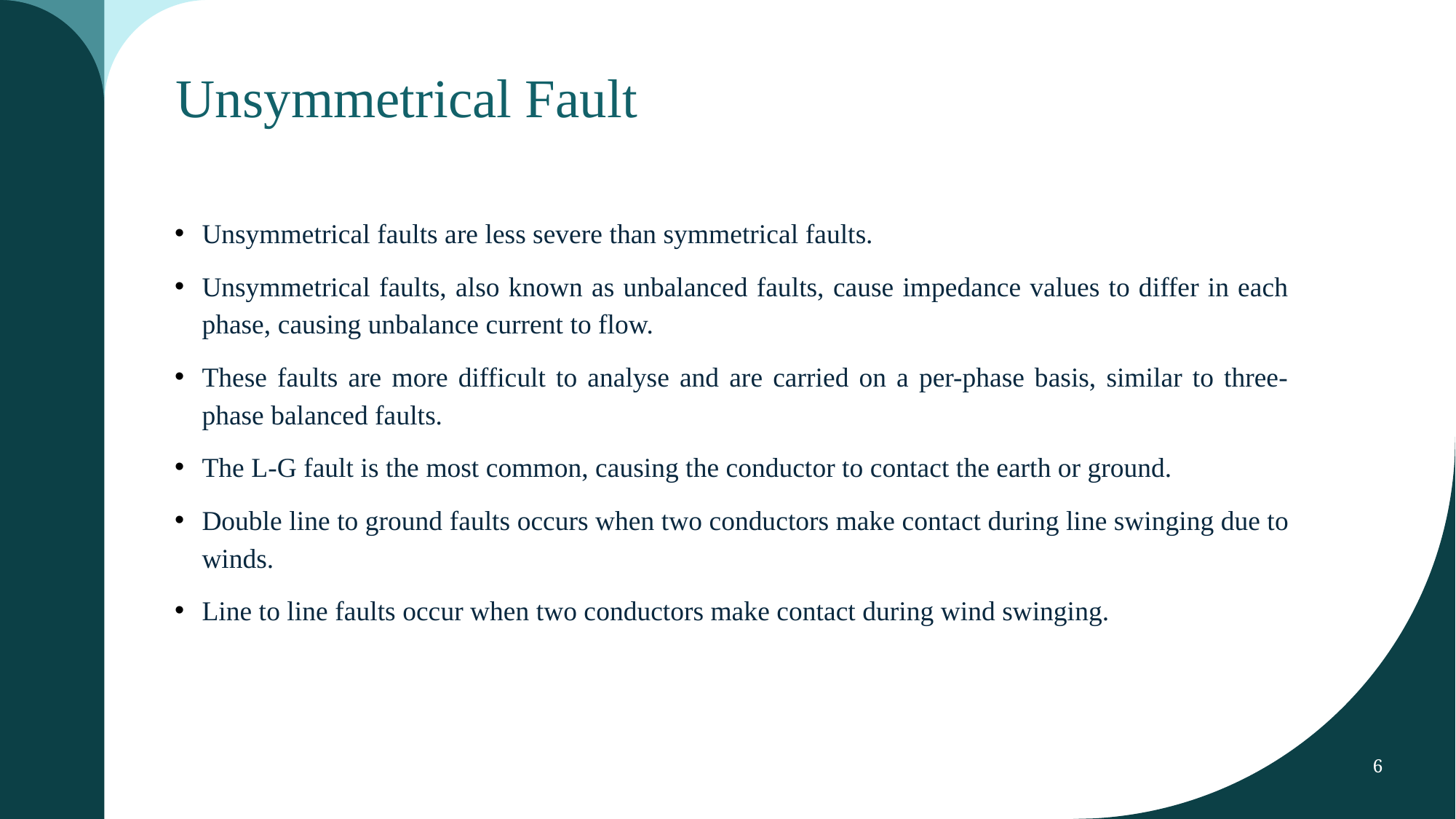

# Unsymmetrical Fault
Unsymmetrical faults are less severe than symmetrical faults.
Unsymmetrical faults, also known as unbalanced faults, cause impedance values to differ in each phase, causing unbalance current to flow.
These faults are more difficult to analyse and are carried on a per-phase basis, similar to three-phase balanced faults.
The L-G fault is the most common, causing the conductor to contact the earth or ground.
Double line to ground faults occurs when two conductors make contact during line swinging due to winds.
Line to line faults occur when two conductors make contact during wind swinging.
6